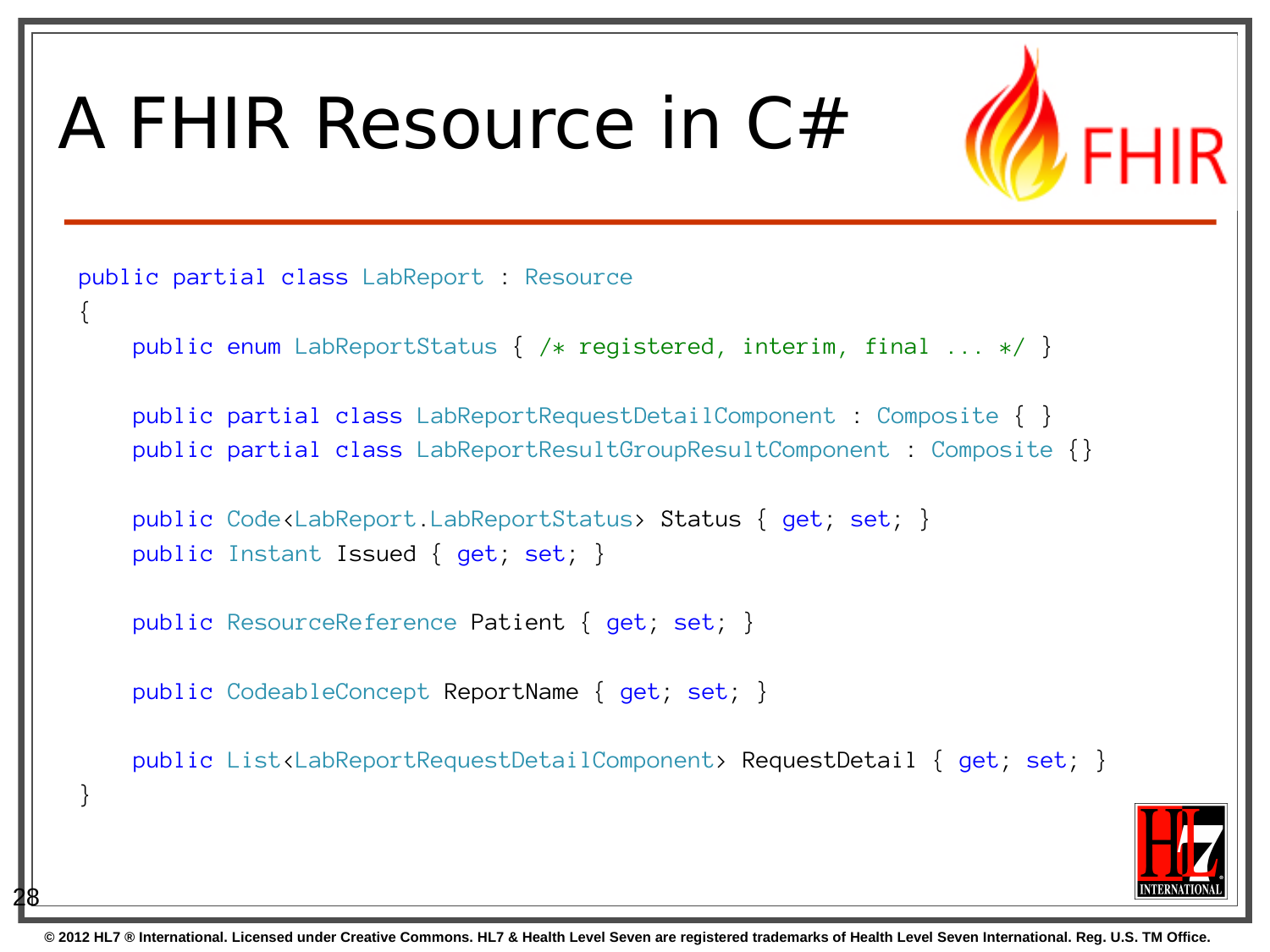

# A FHIR Resource in C#
 public partial class LabReport : Resource
 {
     public enum LabReportStatus { /* registered, interim, final ... */ }

     public partial class LabReportRequestDetailComponent : Composite { }
     public partial class LabReportResultGroupResultComponent : Composite {}

     public Code<LabReport.LabReportStatus> Status { get; set; }
     public Instant Issued { get; set; }

     public ResourceReference Patient { get; set; }

     public CodeableConcept ReportName { get; set; }

     public List<LabReportRequestDetailComponent> RequestDetail { get; set; }
 }

28